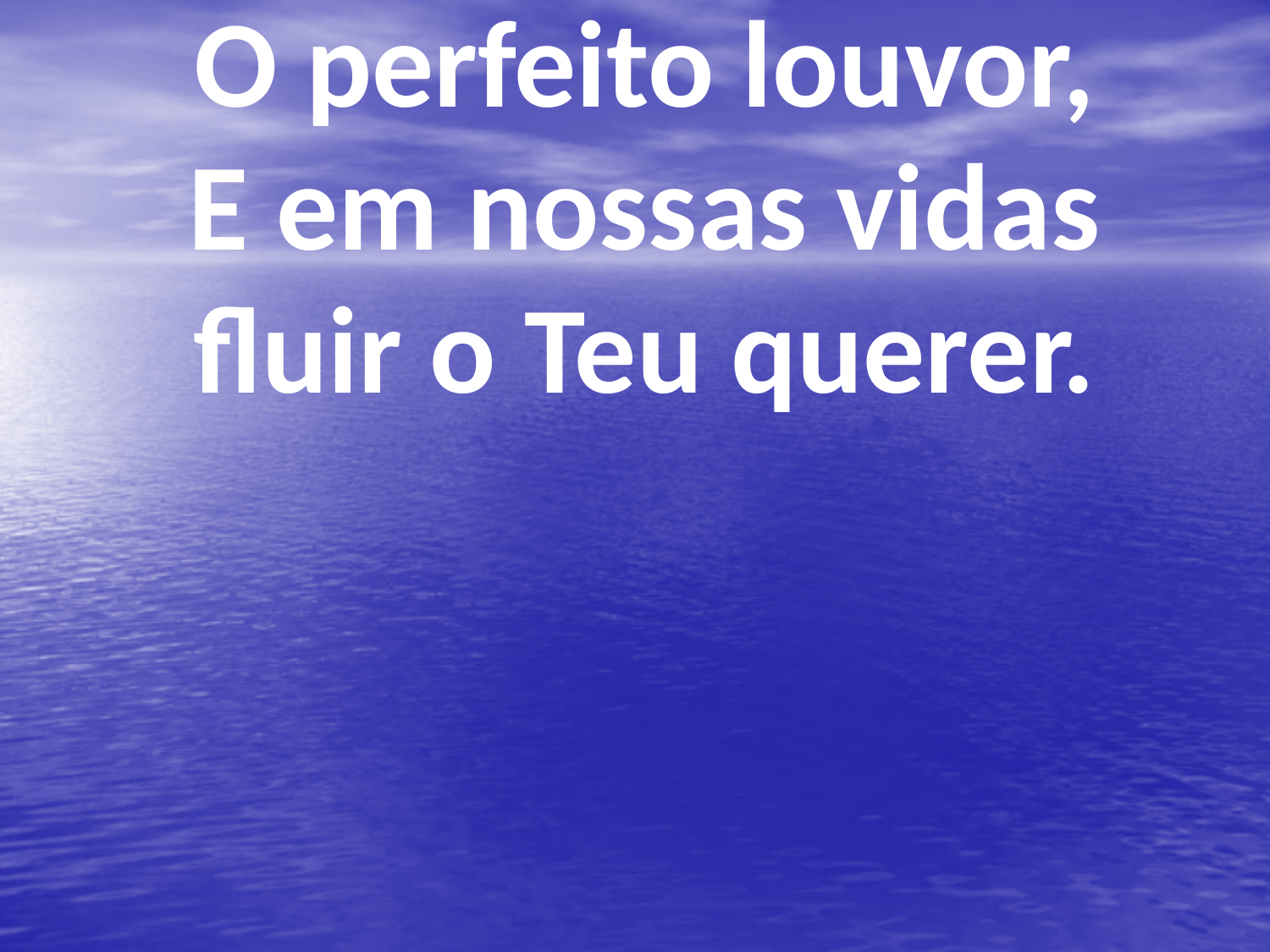

O perfeito louvor,
E em nossas vidas
fluir o Teu querer.